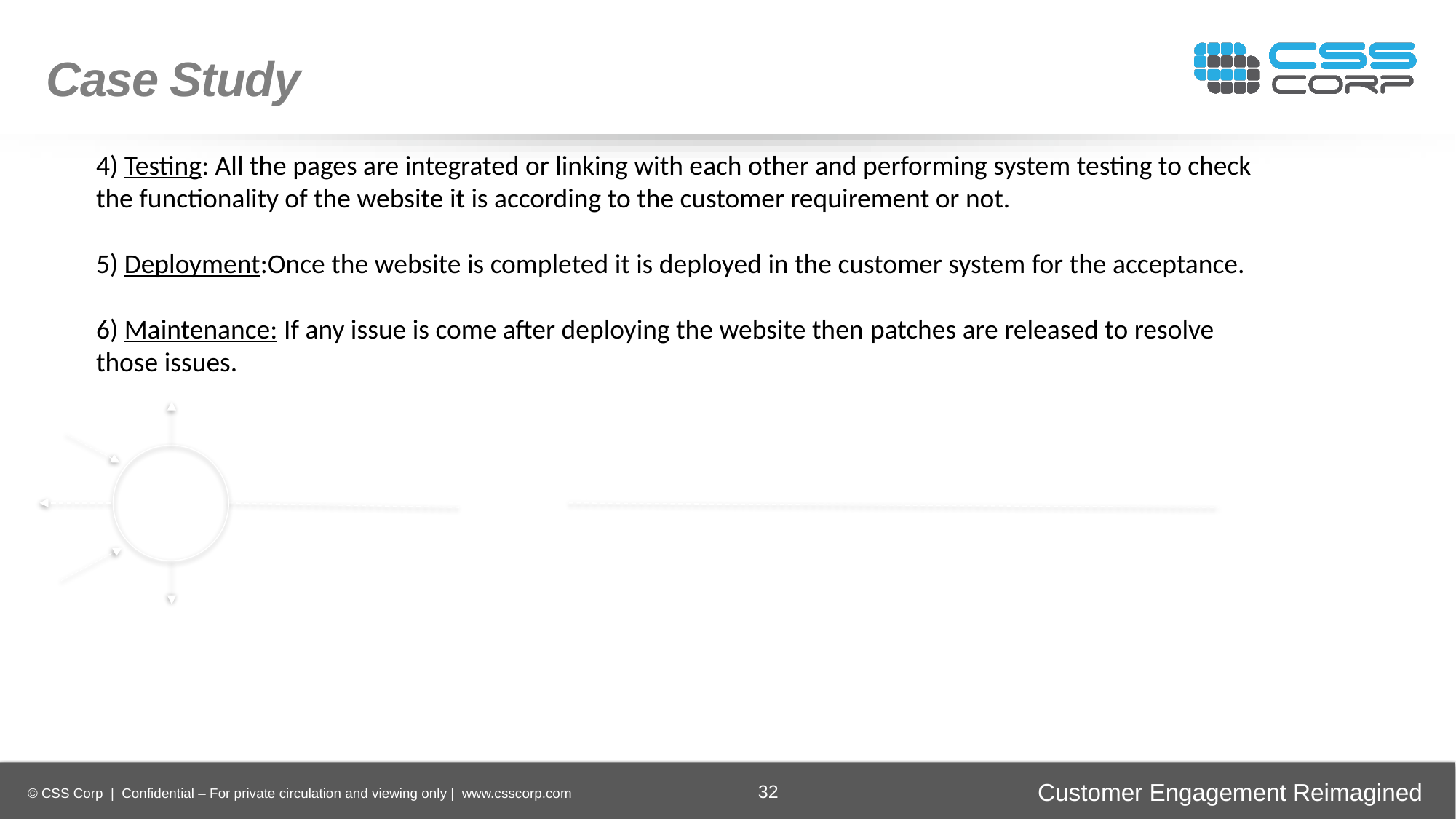

Case Study
4) Testing: All the pages are integrated or linking with each other and performing system testing to check the functionality of the website it is according to the customer requirement or not.

5) Deployment:Once the website is completed it is deployed in the customer system for the acceptance.

6) Maintenance: If any issue is come after deploying the website then patches are released to resolve those issues.
Enhancing
Operational Efficiency

Faster Time-to-Market

Digital
Transformation

Securing Brand and Customer Trust

32